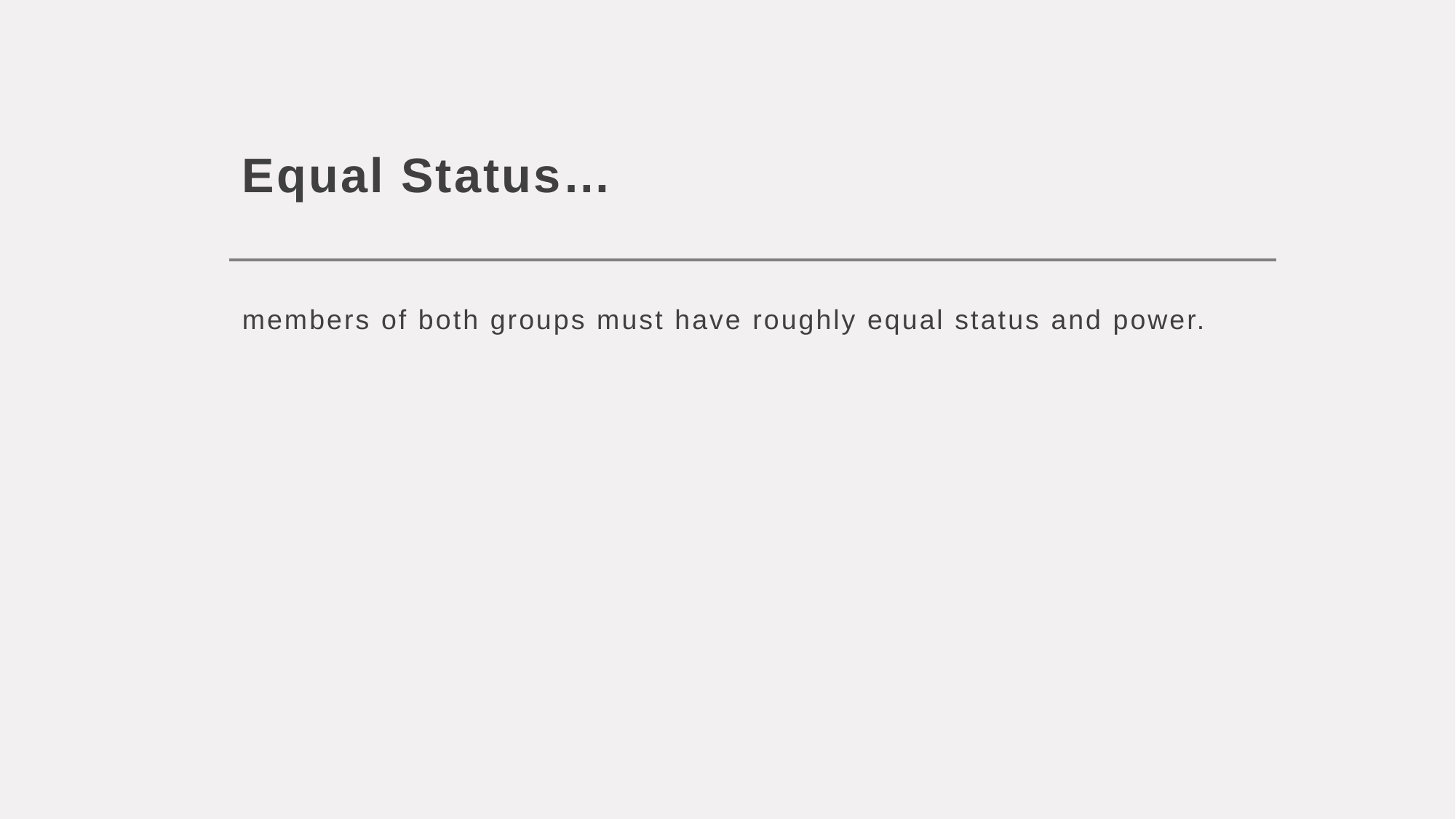

# Equal Status…
members of both groups must have roughly equal status and power.